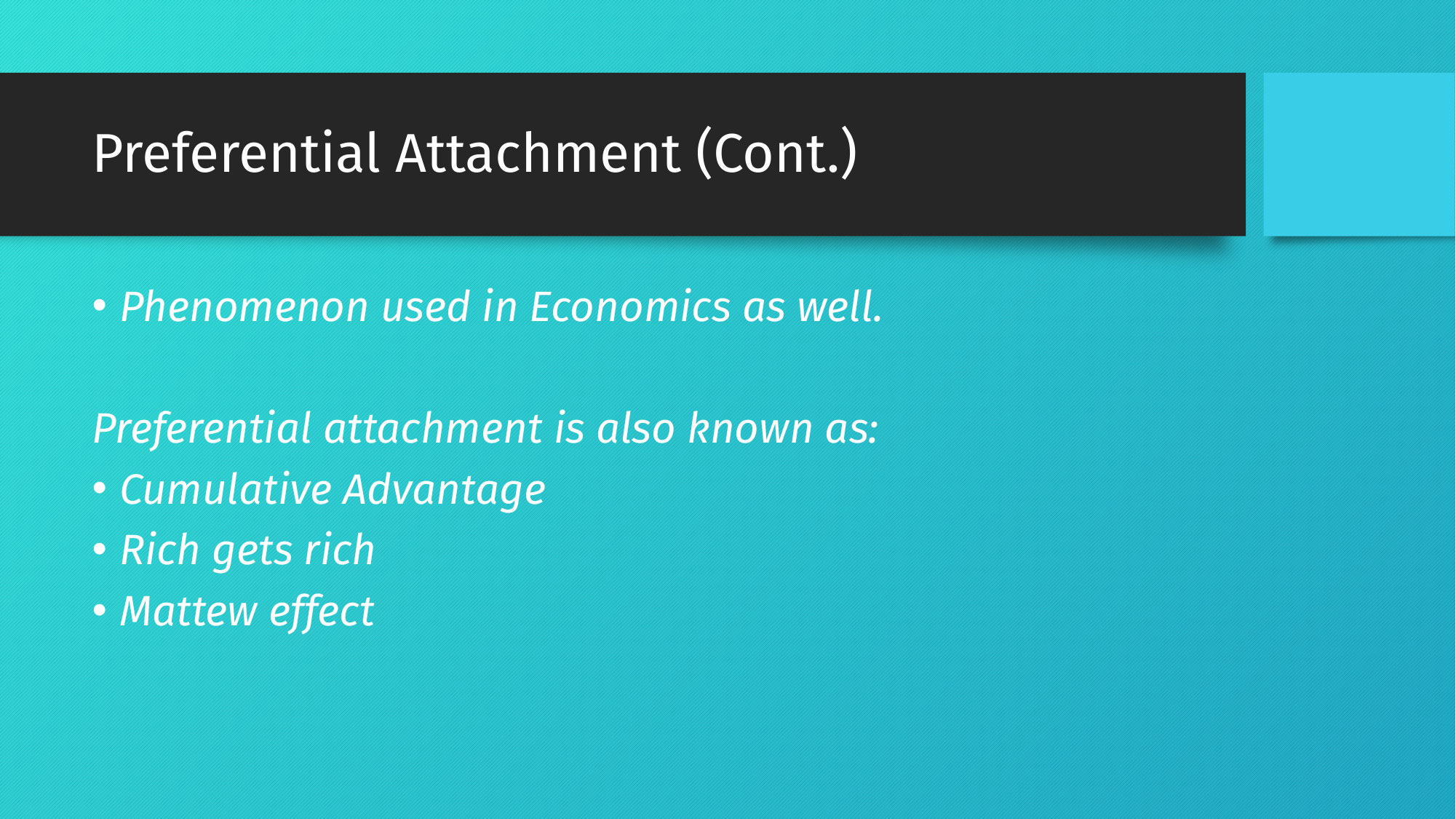

# Preferential Attachment (Cont.)
Phenomenon used in Economics as well.

Preferential attachment is also known as:
Cumulative Advantage
Rich gets rich
Mattew effect